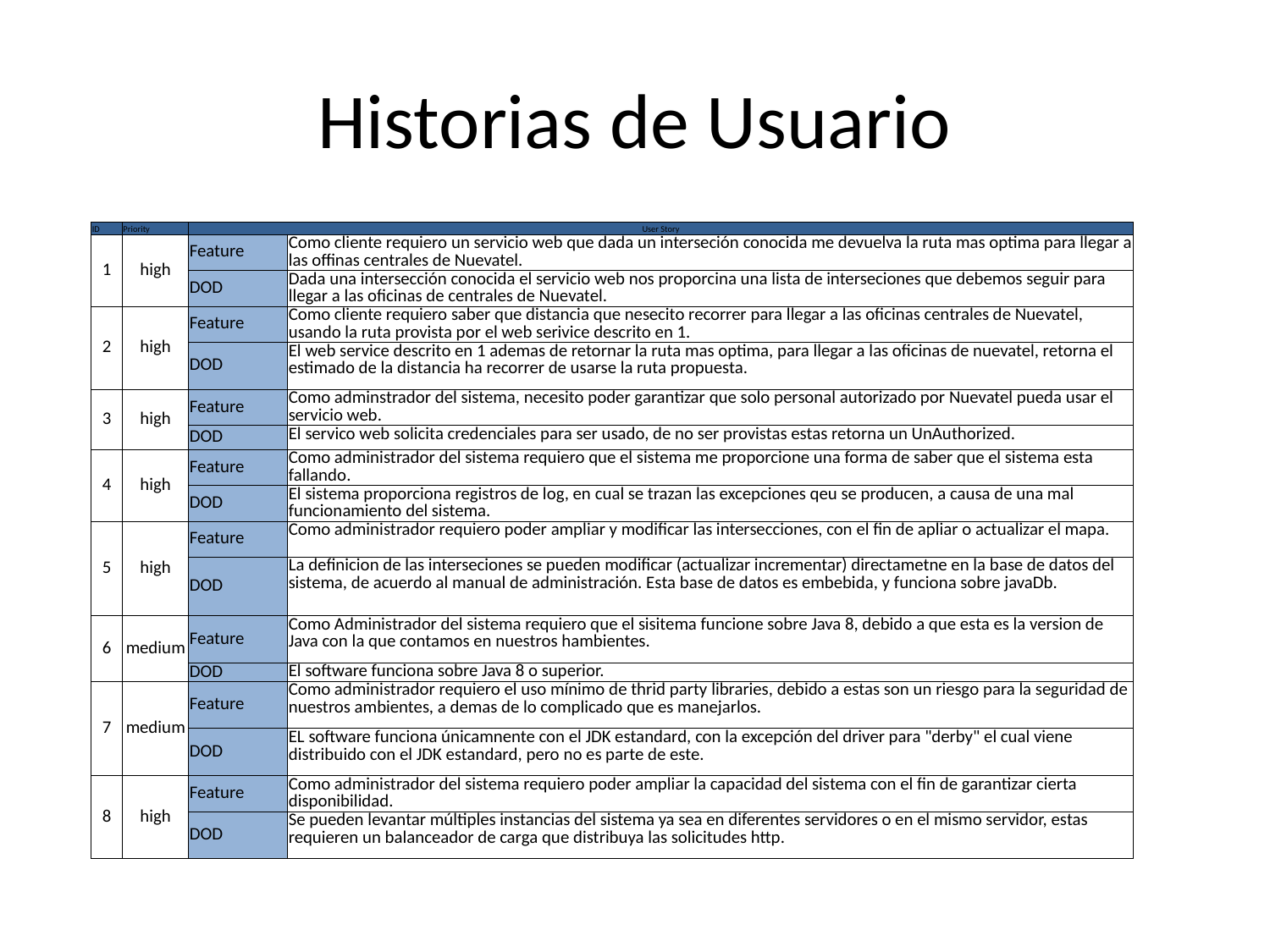

# Historias de Usuario
| ID | Priority | User Story |  |
| --- | --- | --- | --- |
| 1 | high | Feature | Como cliente requiero un servicio web que dada un interseción conocida me devuelva la ruta mas optima para llegar a las offinas centrales de Nuevatel. |
|  |  | DOD | Dada una intersección conocida el servicio web nos proporcina una lista de interseciones que debemos seguir para llegar a las oficinas de centrales de Nuevatel. |
| 2 | high | Feature | Como cliente requiero saber que distancia que nesecito recorrer para llegar a las oficinas centrales de Nuevatel, usando la ruta provista por el web serivice descrito en 1. |
|  |  | DOD | El web service descrito en 1 ademas de retornar la ruta mas optima, para llegar a las oficinas de nuevatel, retorna el estimado de la distancia ha recorrer de usarse la ruta propuesta. |
| 3 | high | Feature | Como adminstrador del sistema, necesito poder garantizar que solo personal autorizado por Nuevatel pueda usar el servicio web. |
|  |  | DOD | El servico web solicita credenciales para ser usado, de no ser provistas estas retorna un UnAuthorized. |
| 4 | high | Feature | Como administrador del sistema requiero que el sistema me proporcione una forma de saber que el sistema esta fallando. |
|  |  | DOD | El sistema proporciona registros de log, en cual se trazan las excepciones qeu se producen, a causa de una mal funcionamiento del sistema. |
| 5 | high | Feature | Como administrador requiero poder ampliar y modificar las intersecciones, con el fin de apliar o actualizar el mapa. |
|  |  | DOD | La definicion de las interseciones se pueden modificar (actualizar incrementar) directametne en la base de datos del sistema, de acuerdo al manual de administración. Esta base de datos es embebida, y funciona sobre javaDb. |
| 6 | medium | Feature | Como Administrador del sistema requiero que el sisitema funcione sobre Java 8, debido a que esta es la version de Java con la que contamos en nuestros hambientes. |
|  |  | DOD | El software funciona sobre Java 8 o superior. |
| 7 | medium | Feature | Como administrador requiero el uso mínimo de thrid party libraries, debido a estas son un riesgo para la seguridad de nuestros ambientes, a demas de lo complicado que es manejarlos. |
|  |  | DOD | EL software funciona únicamnente con el JDK estandard, con la excepción del driver para "derby" el cual viene distribuido con el JDK estandard, pero no es parte de este. |
| 8 | high | Feature | Como administrador del sistema requiero poder ampliar la capacidad del sistema con el fin de garantizar cierta disponibilidad. |
|  |  | DOD | Se pueden levantar múltiples instancias del sistema ya sea en diferentes servidores o en el mismo servidor, estas requieren un balanceador de carga que distribuya las solicitudes http. |